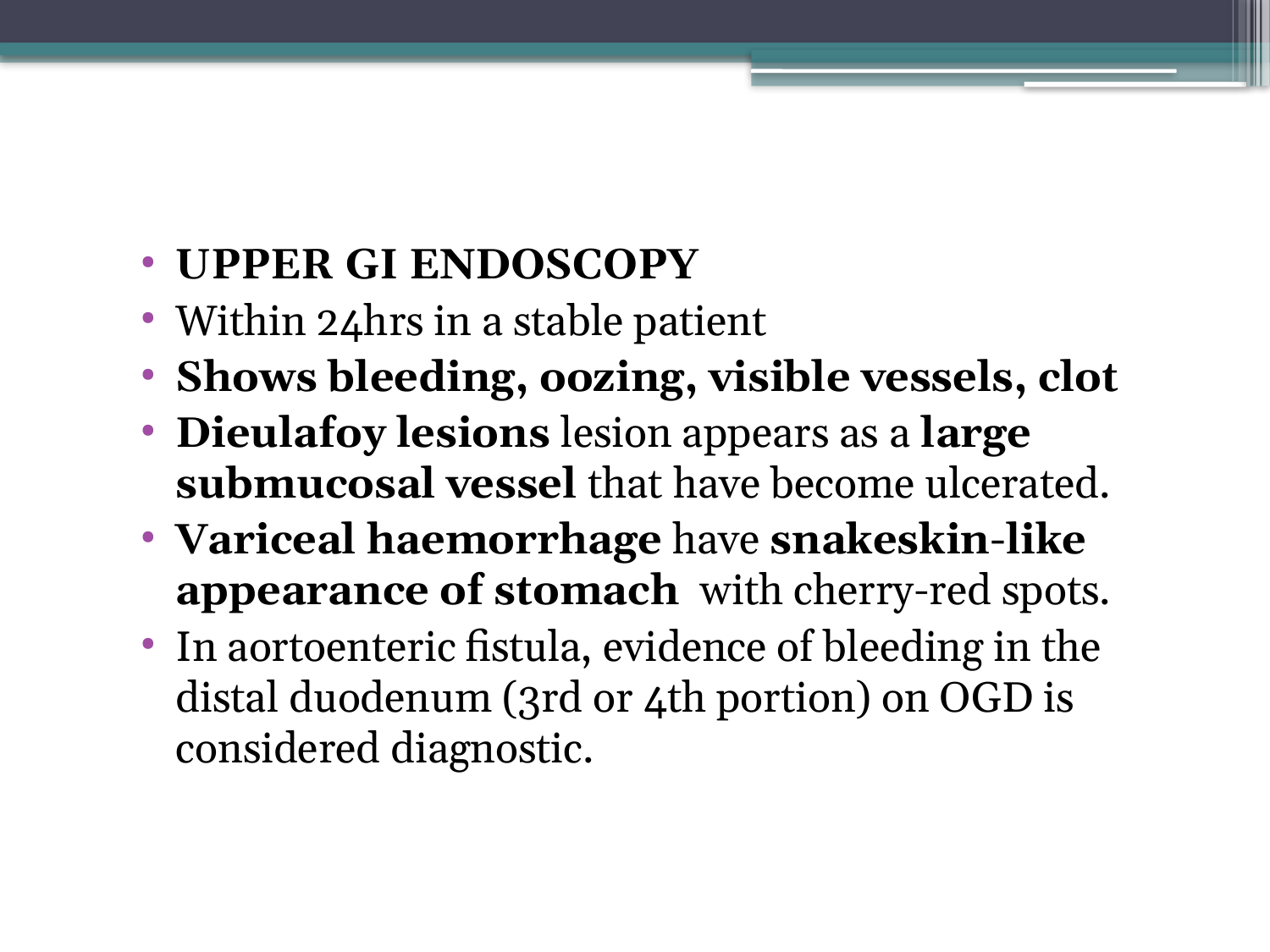

#
UPPER GI ENDOSCOPY
Within 24hrs in a stable patient
Shows bleeding, oozing, visible vessels, clot
Dieulafoy lesions lesion appears as a large submucosal vessel that have become ulcerated.
Variceal haemorrhage have snakeskin-like appearance of stomach  with cherry-red spots.
In aortoenteric fistula, evidence of bleeding in the distal duodenum (3rd or 4th portion) on OGD is considered diagnostic.